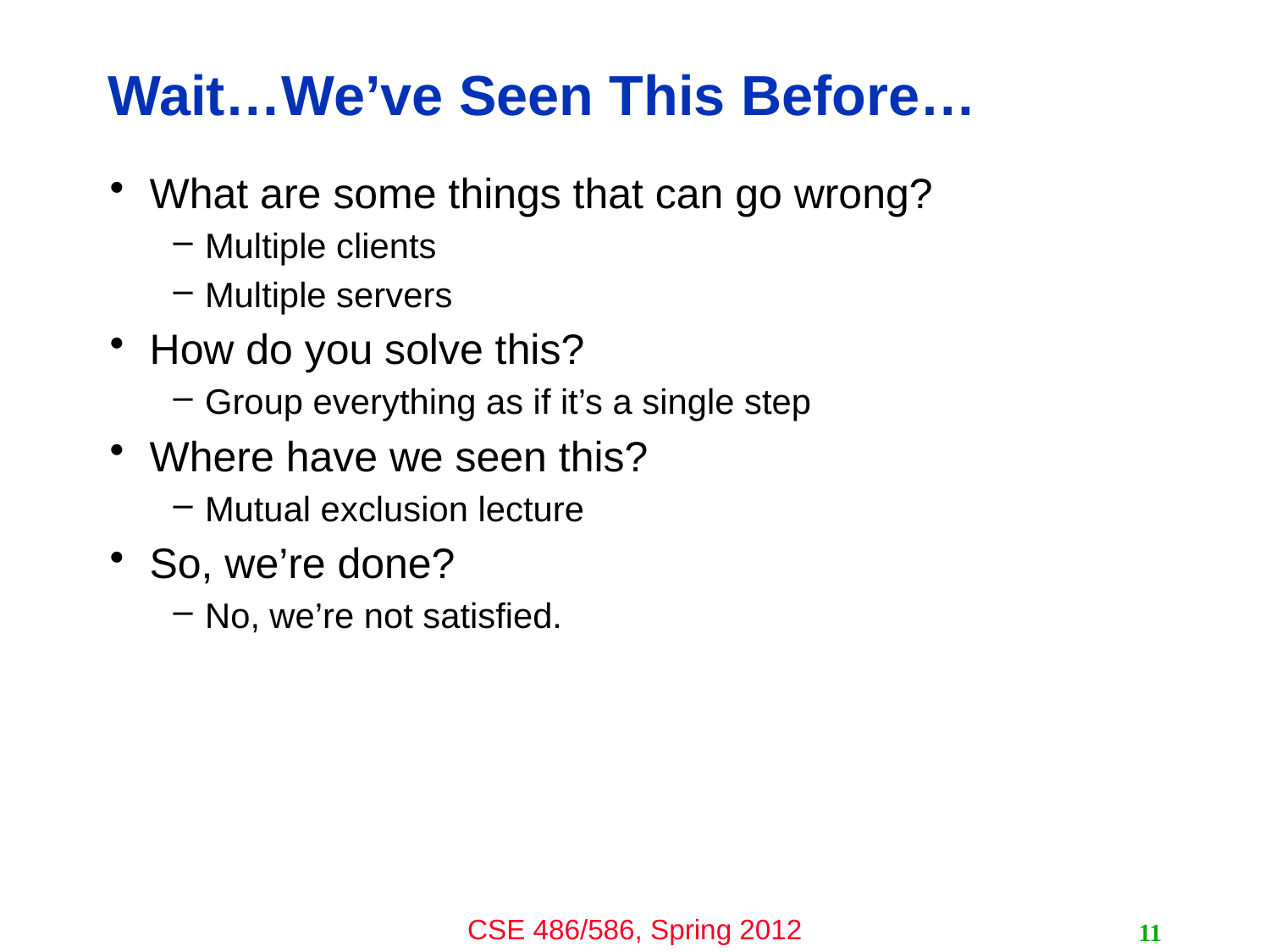

# Wait…We’ve Seen This Before…
What are some things that can go wrong?
Multiple clients
Multiple servers
How do you solve this?
Group everything as if it’s a single step
Where have we seen this?
Mutual exclusion lecture
So, we’re done?
No, we’re not satisfied.
11